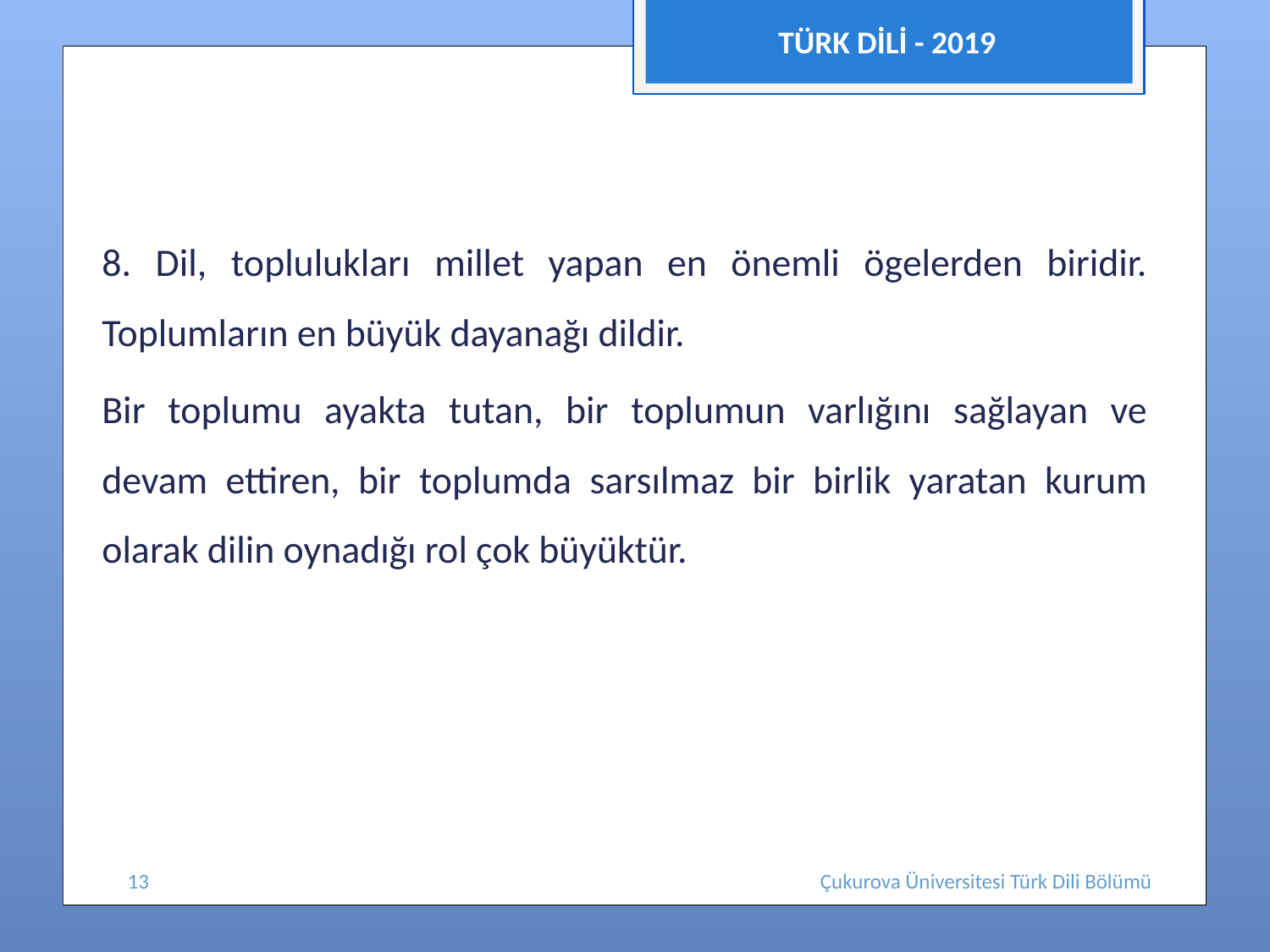

TÜRK DİLİ - 2019
8. Dil, toplulukları millet yapan en önemli ögelerden biridir. Toplumların en büyük dayanağı dildir.
Bir toplumu ayakta tutan, bir toplumun varlığını sağlayan ve devam ettiren, bir toplumda sarsılmaz bir birlik yaratan kurum olarak dilin oynadığı rol çok büyüktür.

13
Çukurova Üniversitesi Türk Dili Bölümü